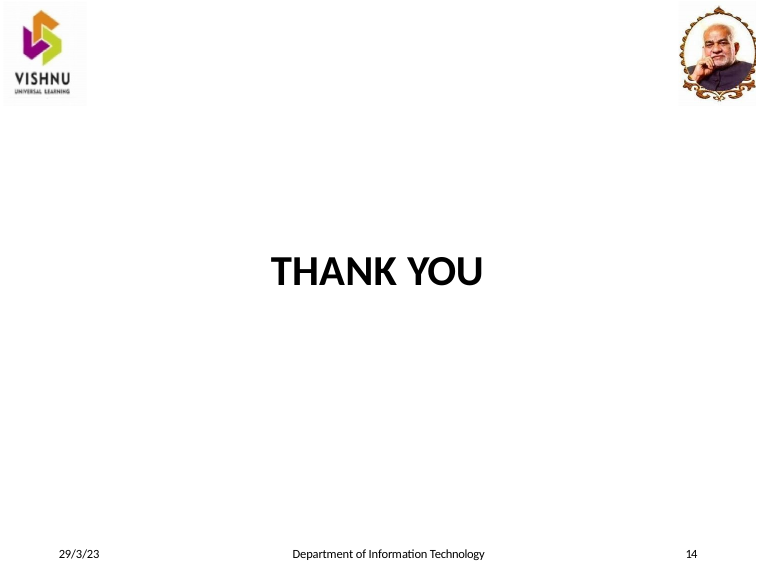

# THANK YOU
29/3/23
Department of Information Technology
14